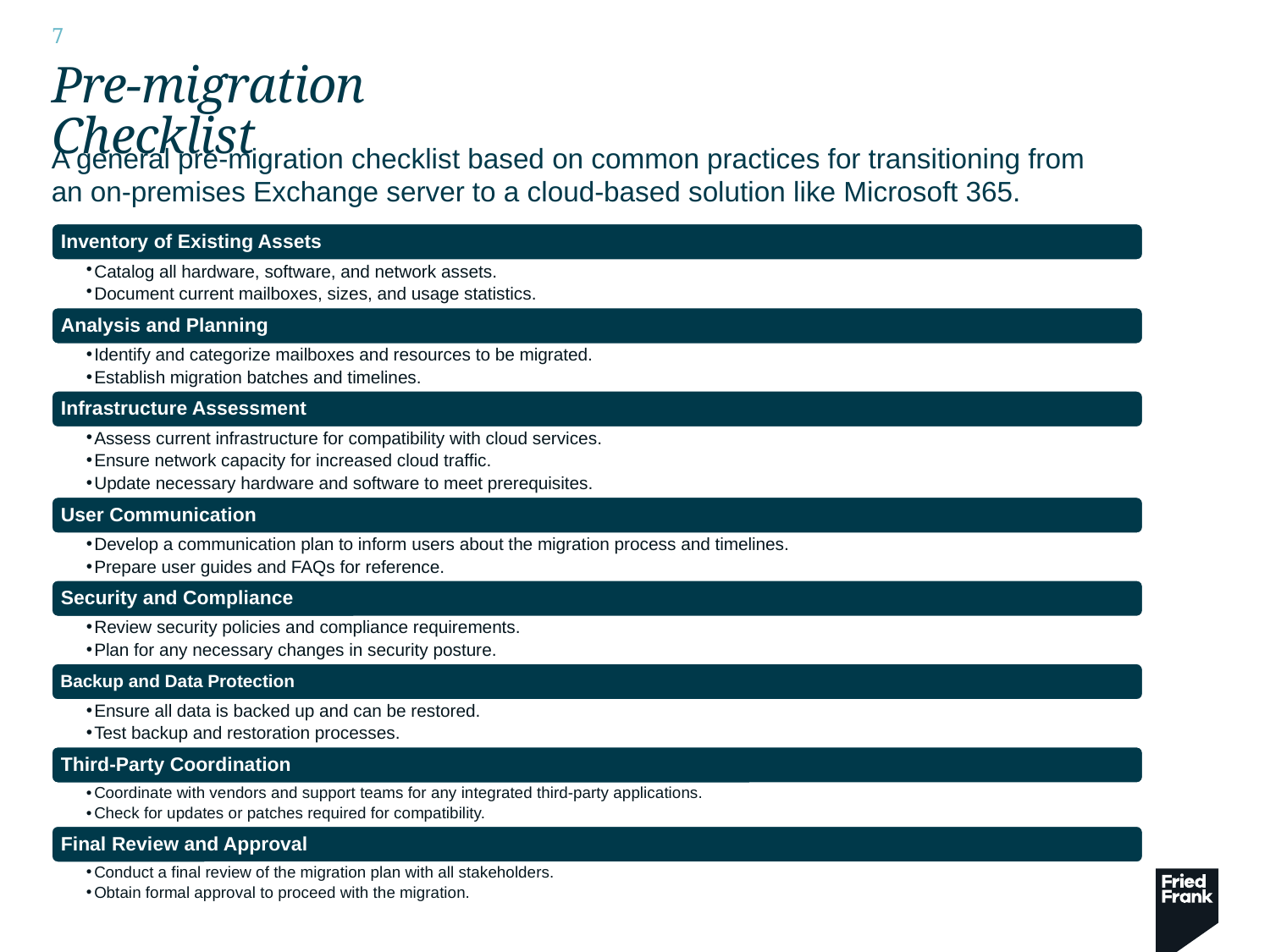

# Pre-migration Checklist
A general pre-migration checklist based on common practices for transitioning from an on-premises Exchange server to a cloud-based solution like Microsoft 365.

Inventory of Existing Assets
Catalog all hardware, software, and network assets.
Document current mailboxes, sizes, and usage statistics.
Analysis and Planning
Identify and categorize mailboxes and resources to be migrated.
Establish migration batches and timelines.
Infrastructure Assessment
Assess current infrastructure for compatibility with cloud services.
Ensure network capacity for increased cloud traffic.
Update necessary hardware and software to meet prerequisites.
User Communication
Develop a communication plan to inform users about the migration process and timelines.
Prepare user guides and FAQs for reference.
Security and Compliance
Review security policies and compliance requirements.
Plan for any necessary changes in security posture.
Backup and Data Protection
Ensure all data is backed up and can be restored.
Test backup and restoration processes.
Third-Party Coordination
Coordinate with vendors and support teams for any integrated third-party applications.
Check for updates or patches required for compatibility.
Final Review and Approval
Conduct a final review of the migration plan with all stakeholders.
Obtain formal approval to proceed with the migration.